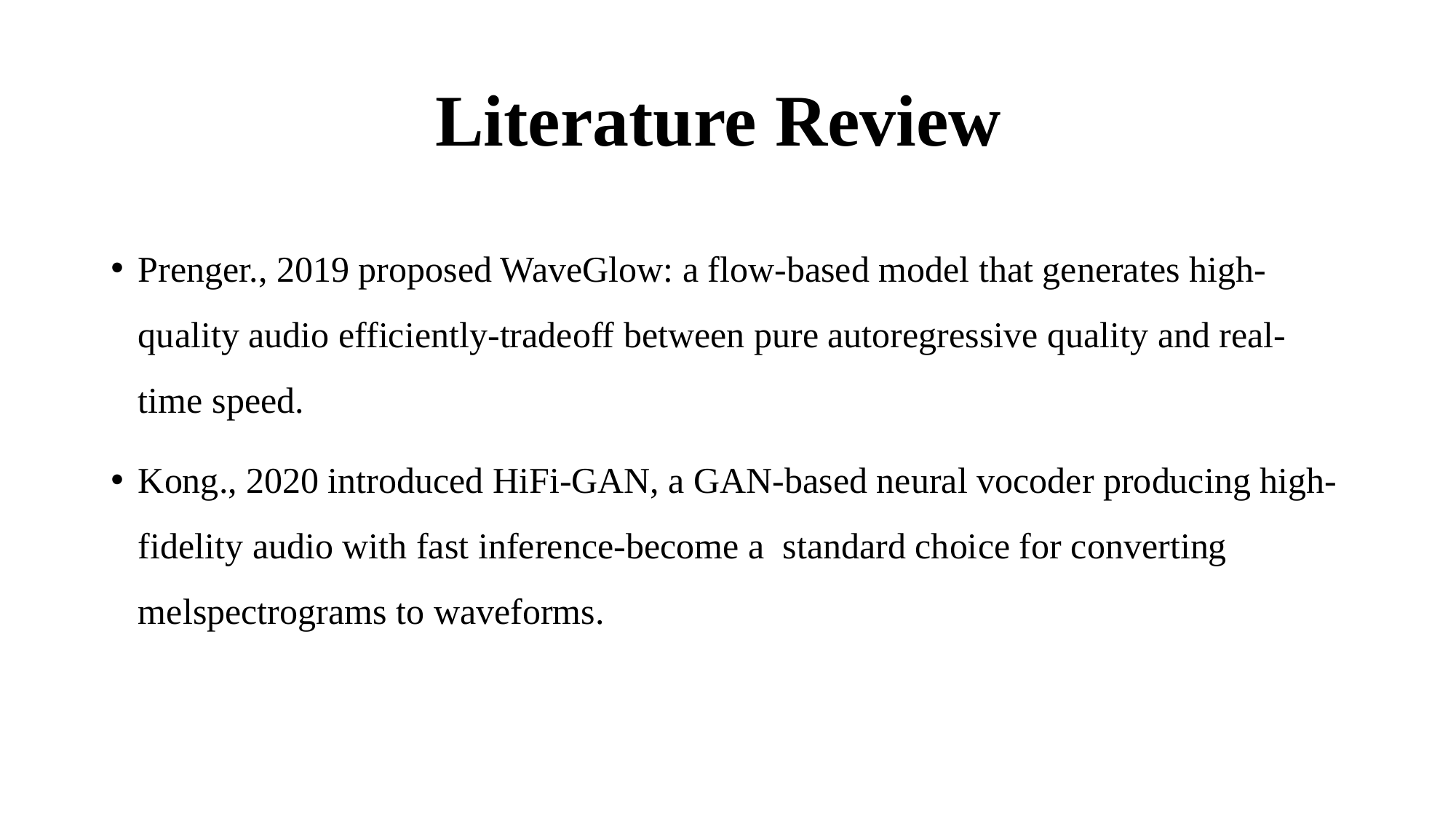

# Literature Review
Prenger., 2019 proposed WaveGlow: a flow-based model that generates high-quality audio efficiently-tradeoff between pure autoregressive quality and real-time speed.
Kong., 2020 introduced HiFi-GAN, a GAN-based neural vocoder producing high-fidelity audio with fast inference-become a  standard choice for converting melspectrograms to waveforms.